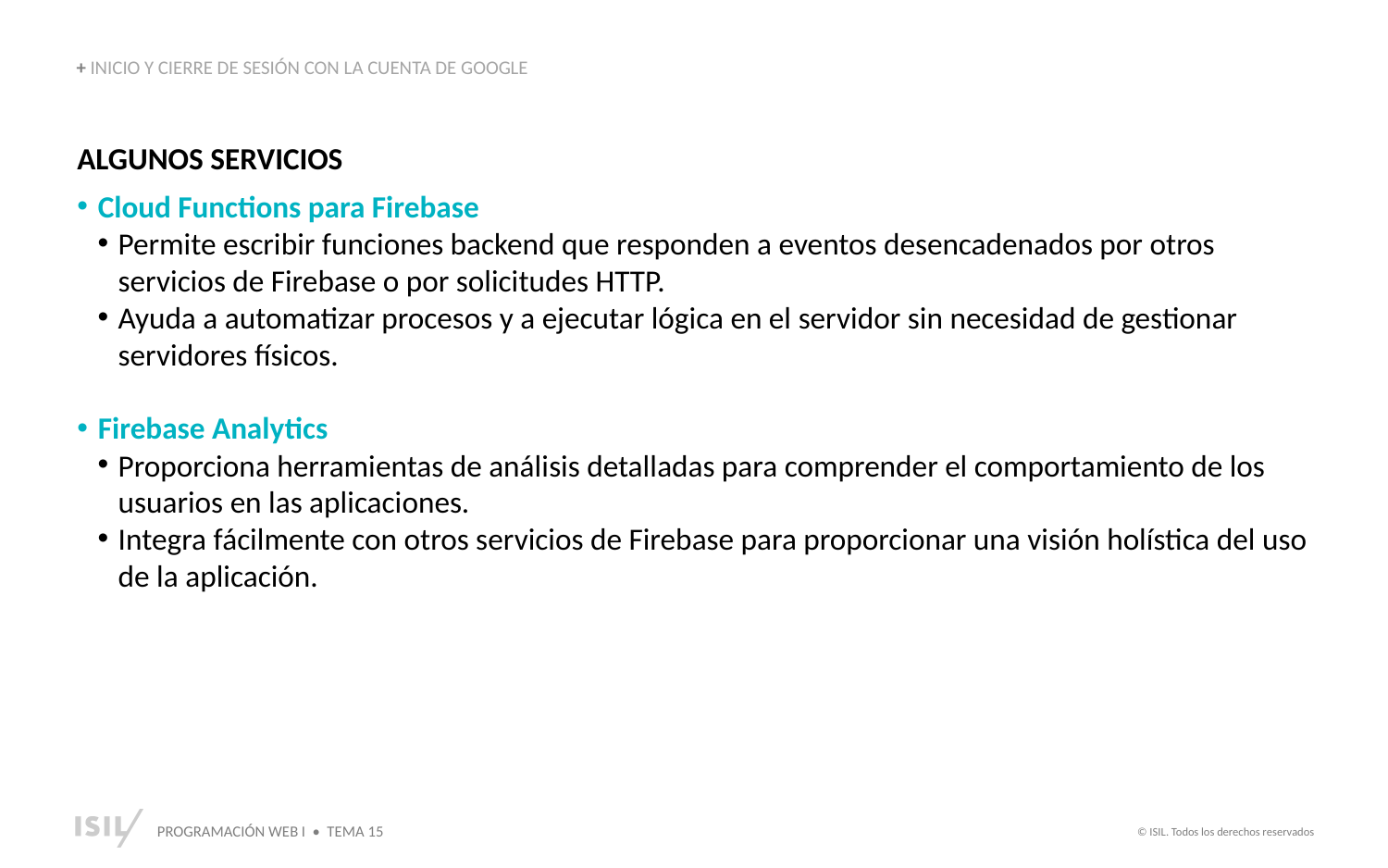

+ INICIO Y CIERRE DE SESIÓN CON LA CUENTA DE GOOGLE
ALGUNOS SERVICIOS
Cloud Functions para Firebase
Permite escribir funciones backend que responden a eventos desencadenados por otros servicios de Firebase o por solicitudes HTTP.
Ayuda a automatizar procesos y a ejecutar lógica en el servidor sin necesidad de gestionar servidores físicos.

Firebase Analytics
Proporciona herramientas de análisis detalladas para comprender el comportamiento de los usuarios en las aplicaciones.
Integra fácilmente con otros servicios de Firebase para proporcionar una visión holística del uso de la aplicación.